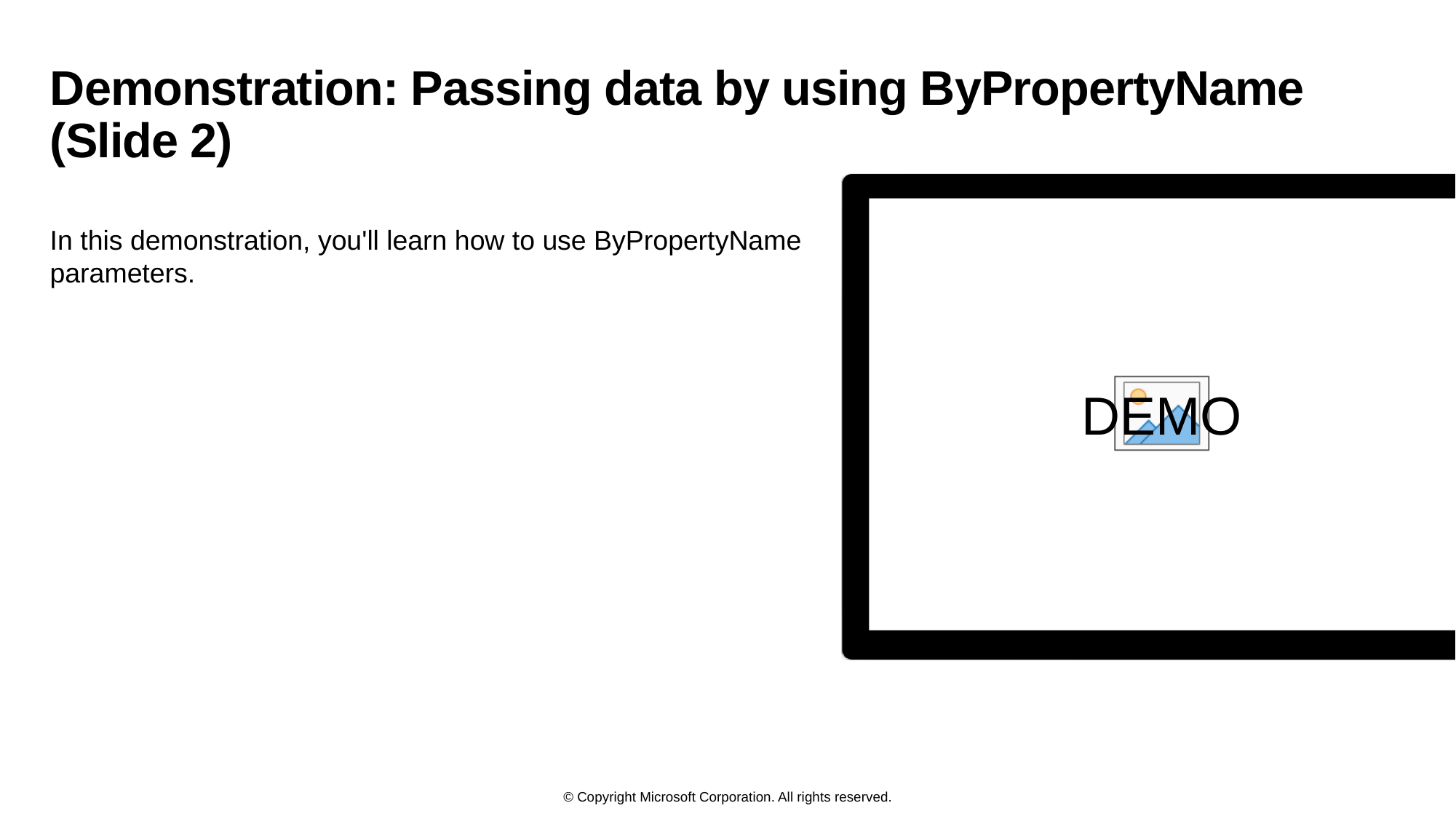

# Demonstration: Passing data by using ByPropertyName (Slide 2)

In this demonstration, you'll learn how to use ByPropertyName parameters.